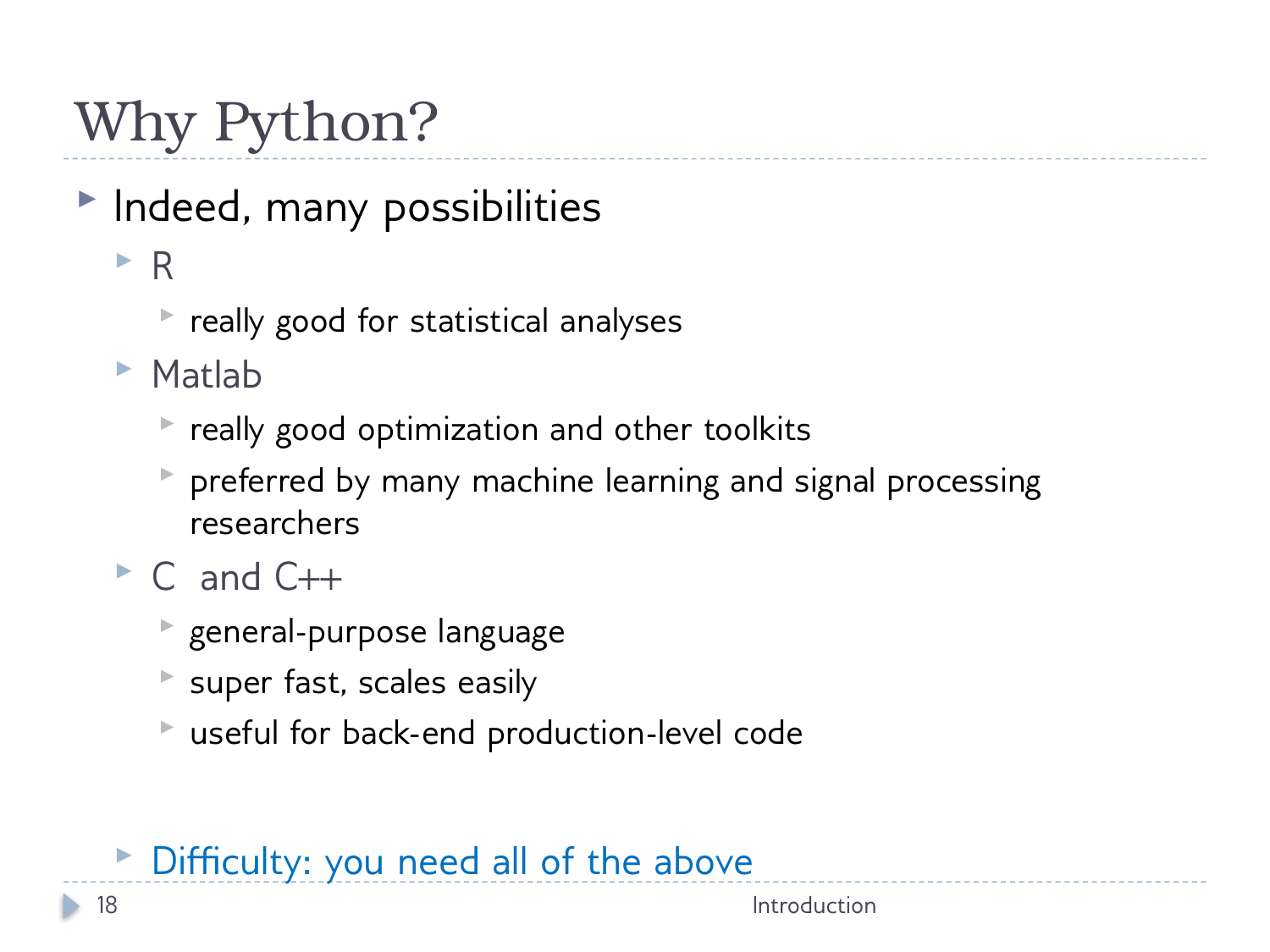

# Why Python?
Indeed, many possibilities
R
really good for statistical analyses
Matlab
really good optimization and other toolkits
preferred by many machine learning and signal processing researchers
C  and C++
general-purpose language
super fast, scales easily
useful for back-end production-level code

Difficulty: you need all of the above
18
Introduction